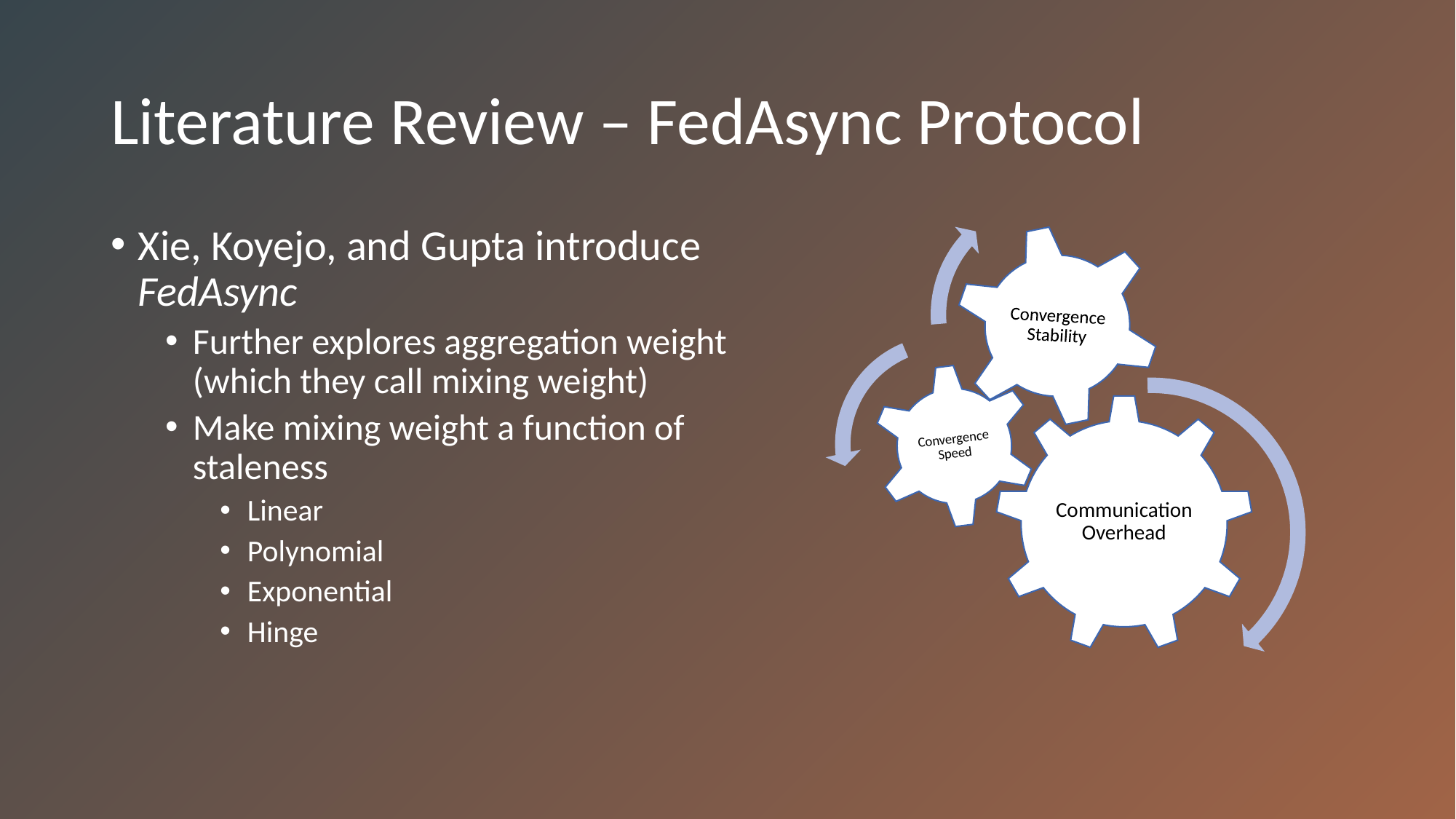

# Literature Review – FedAsync Protocol
Communication Overhead
Convergence Speed
Convergence Stability
Xie, Koyejo, and Gupta introduce FedAsync
Further explores aggregation weight (which they call mixing weight)
Make mixing weight a function of staleness
Linear
Polynomial
Exponential
Hinge